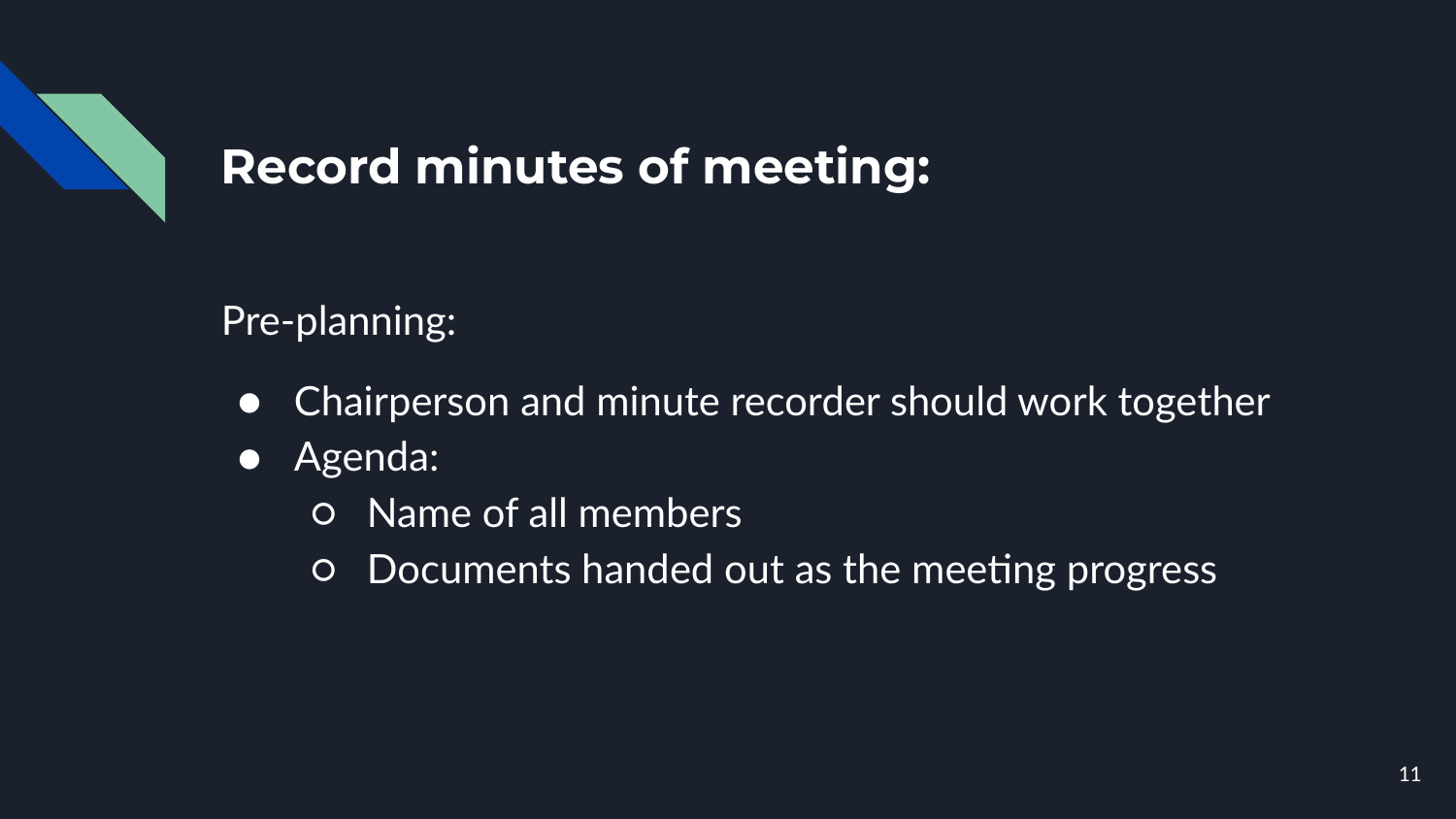

# Record minutes of meeting:
Pre-planning:
Chairperson and minute recorder should work together
Agenda:
Name of all members
Documents handed out as the meeting progress
11